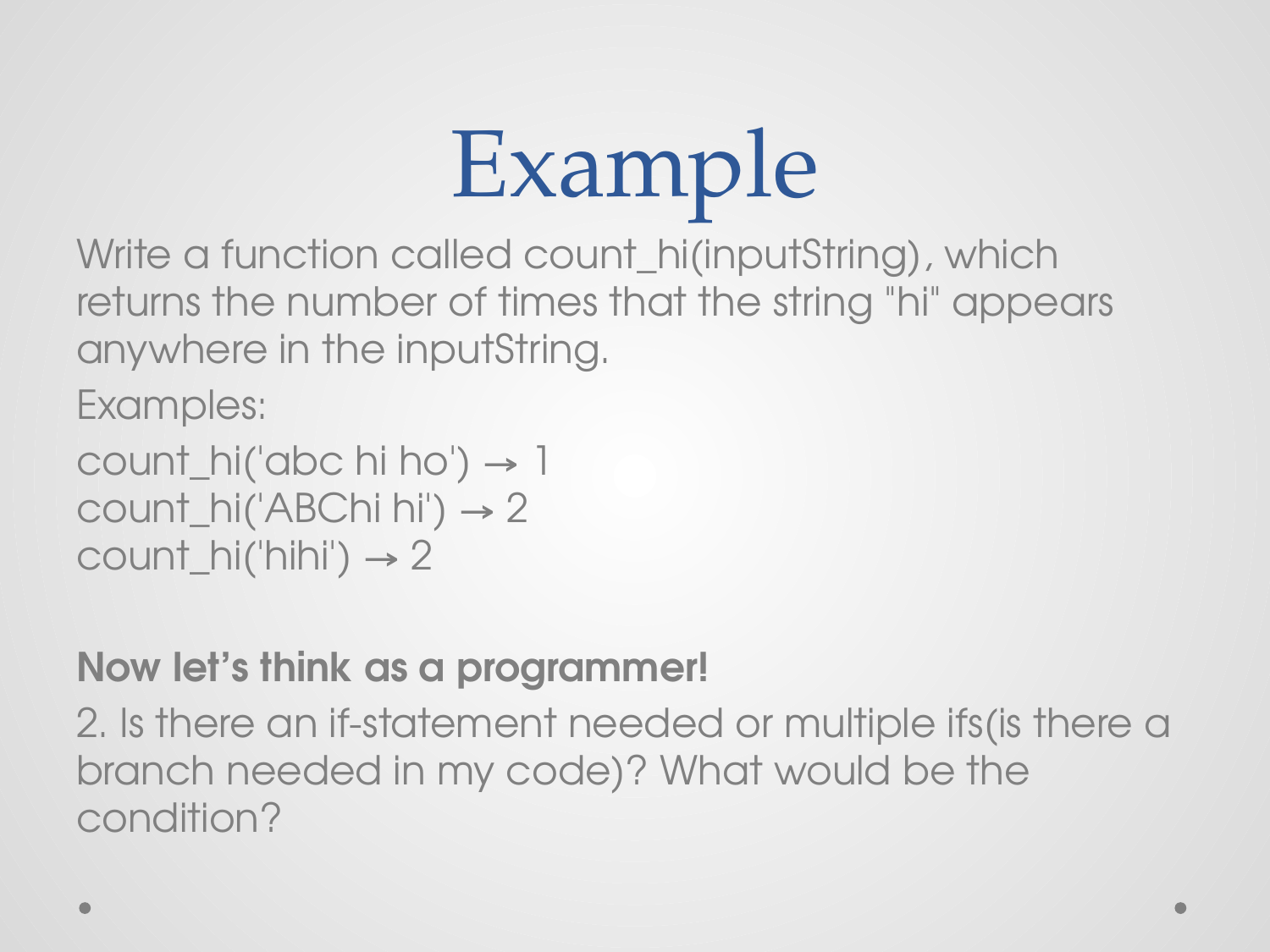

# Example
Write a function called count_hi(inputString), which returns the number of times that the string "hi" appears anywhere in the inputString.
Examples:
count_hi('abc hi ho') → 1
count_hi('ABChi hi') → 2
count_hi('hihi') → 2

Now let’s think as a programmer!
2. Is there an if-statement needed or multiple ifs(is there a branch needed in my code)? What would be the condition?